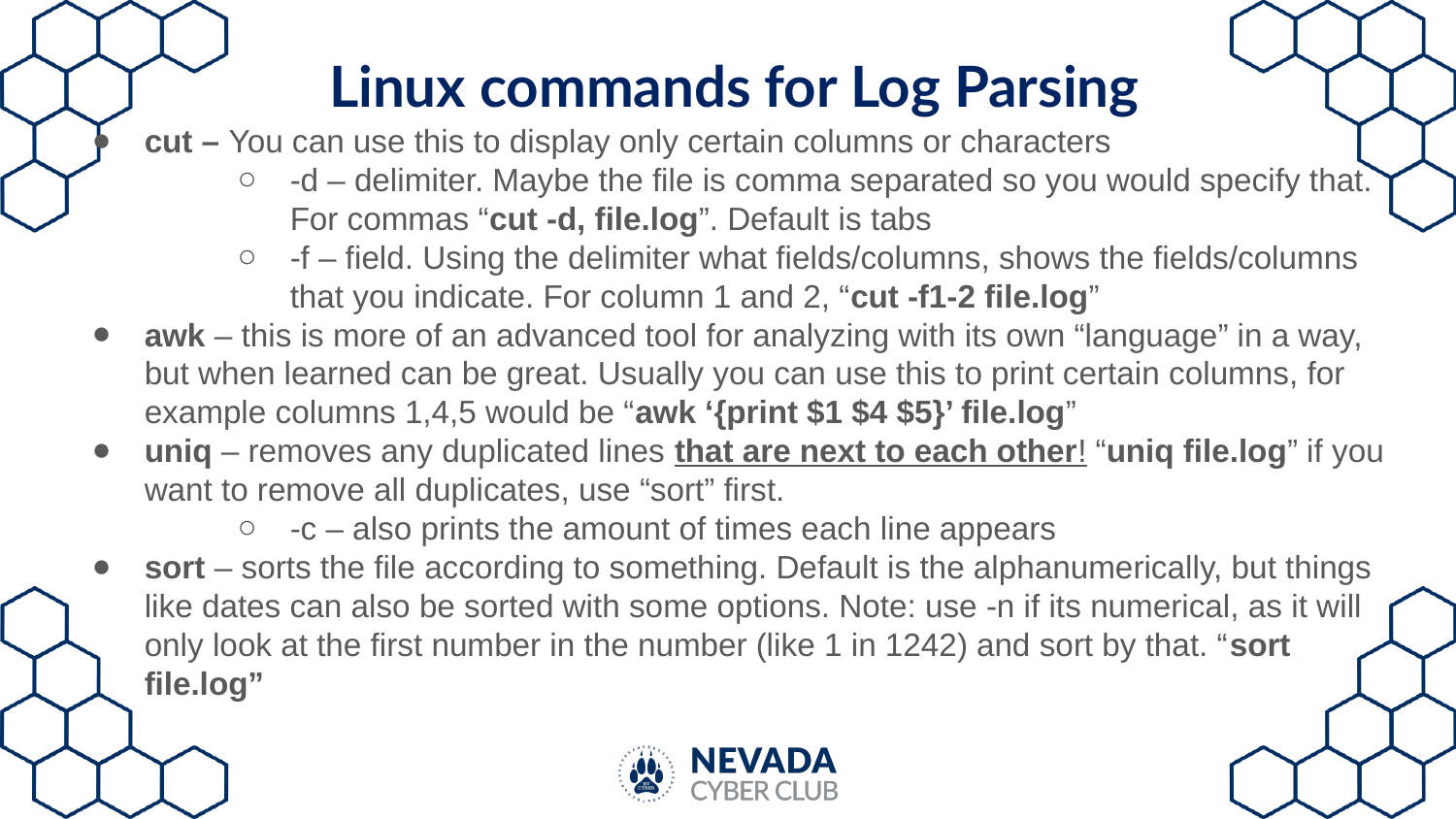

# Linux commands for Log Parsing
cut – You can use this to display only certain columns or characters
-d – delimiter. Maybe the file is comma separated so you would specify that. For commas “cut -d, file.log”. Default is tabs
-f – field. Using the delimiter what fields/columns, shows the fields/columns that you indicate. For column 1 and 2, “cut -f1-2 file.log”
awk – this is more of an advanced tool for analyzing with its own “language” in a way, but when learned can be great. Usually you can use this to print certain columns, for example columns 1,4,5 would be “awk ‘{print $1 $4 $5}’ file.log”
uniq – removes any duplicated lines that are next to each other! “uniq file.log” if you want to remove all duplicates, use “sort” first.
-c – also prints the amount of times each line appears
sort – sorts the file according to something. Default is the alphanumerically, but things like dates can also be sorted with some options. Note: use -n if its numerical, as it will only look at the first number in the number (like 1 in 1242) and sort by that. “sort file.log”